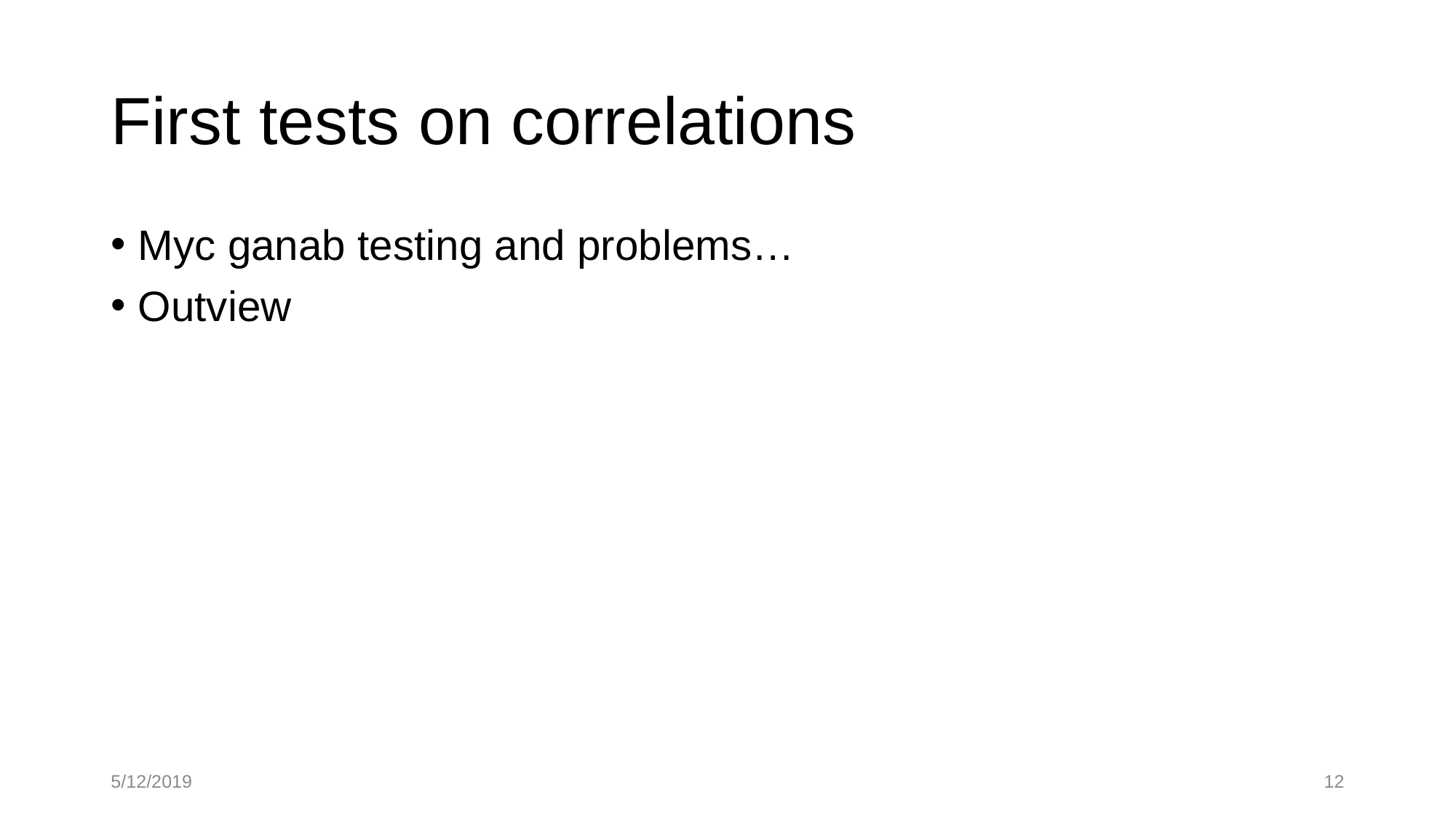

# First tests on correlations
Myc ganab testing and problems…
Outview

5/12/2019
12